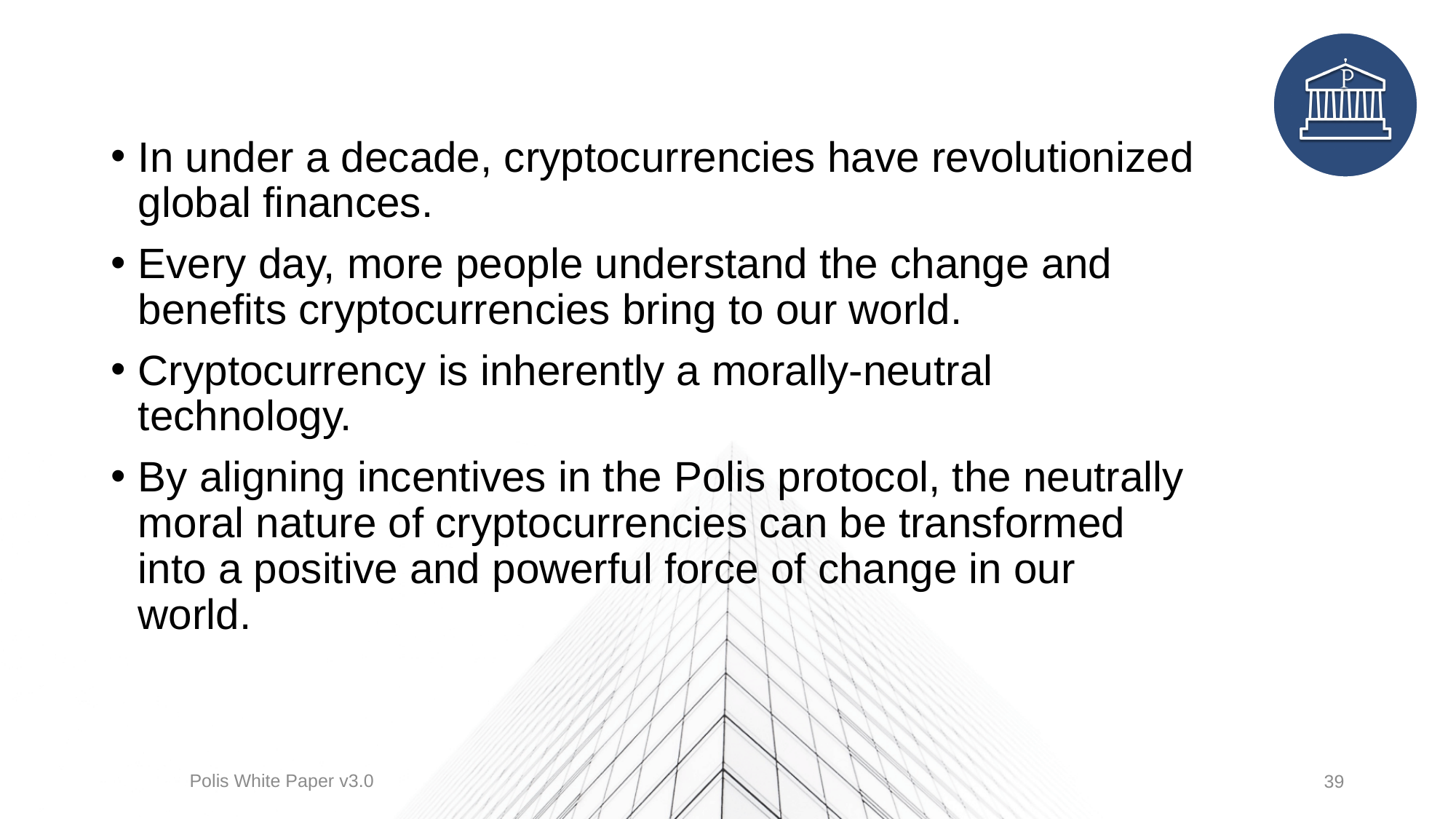

In under a decade, cryptocurrencies have revolutionized global finances.
Every day, more people understand the change and benefits cryptocurrencies bring to our world.
Cryptocurrency is inherently a morally-neutral technology.
By aligning incentives in the Polis protocol, the neutrally moral nature of cryptocurrencies can be transformed into a positive and powerful force of change in our world.
Polis White Paper v3.0
39